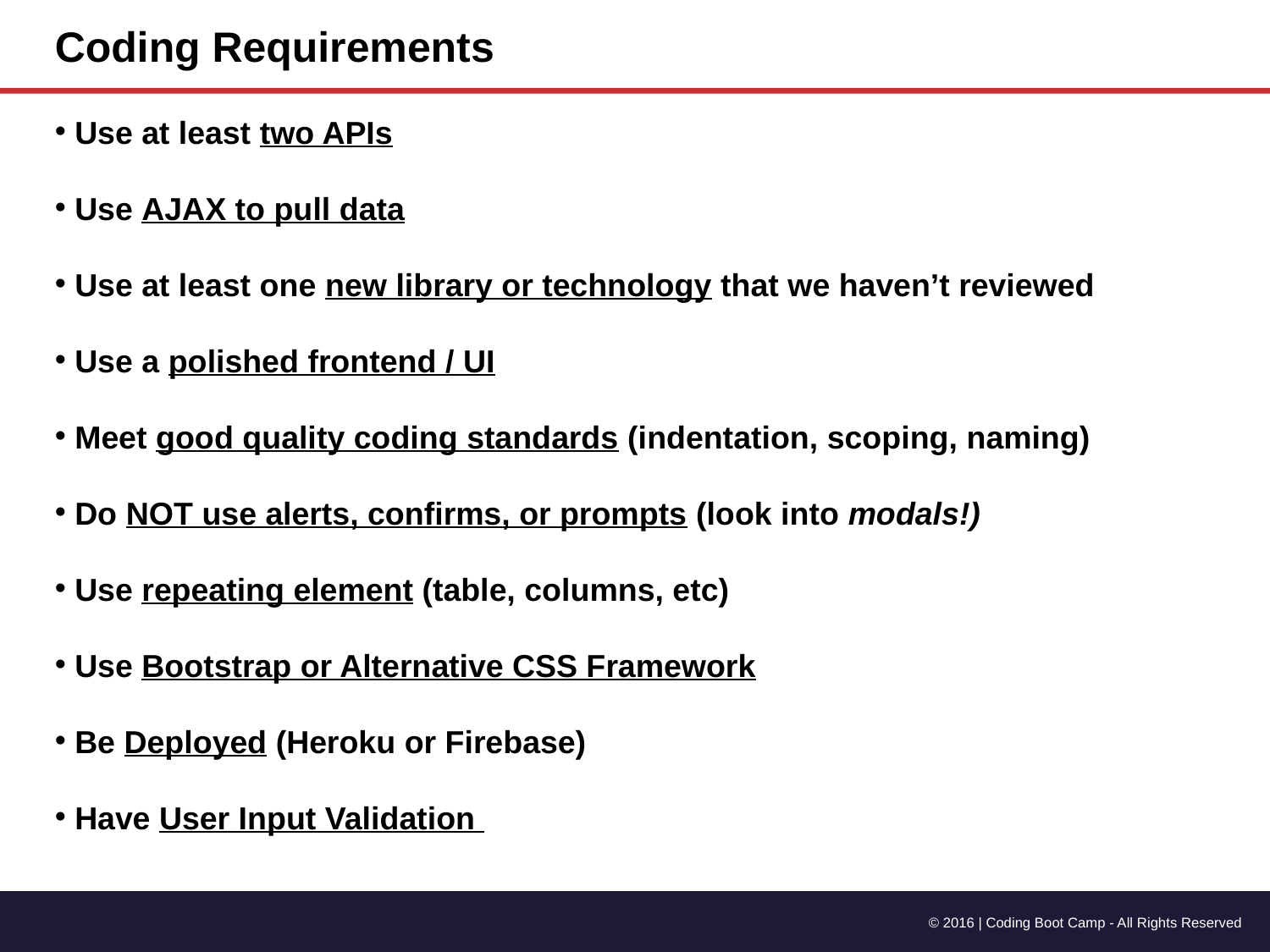

Coding Requirements
 Use at least two APIs

 Use AJAX to pull data

 Use at least one new library or technology that we haven’t reviewed

 Use a polished frontend / UI

 Meet good quality coding standards (indentation, scoping, naming)

 Do NOT use alerts, confirms, or prompts (look into modals!)

 Use repeating element (table, columns, etc)

 Use Bootstrap or Alternative CSS Framework

 Be Deployed (Heroku or Firebase)

 Have User Input Validation